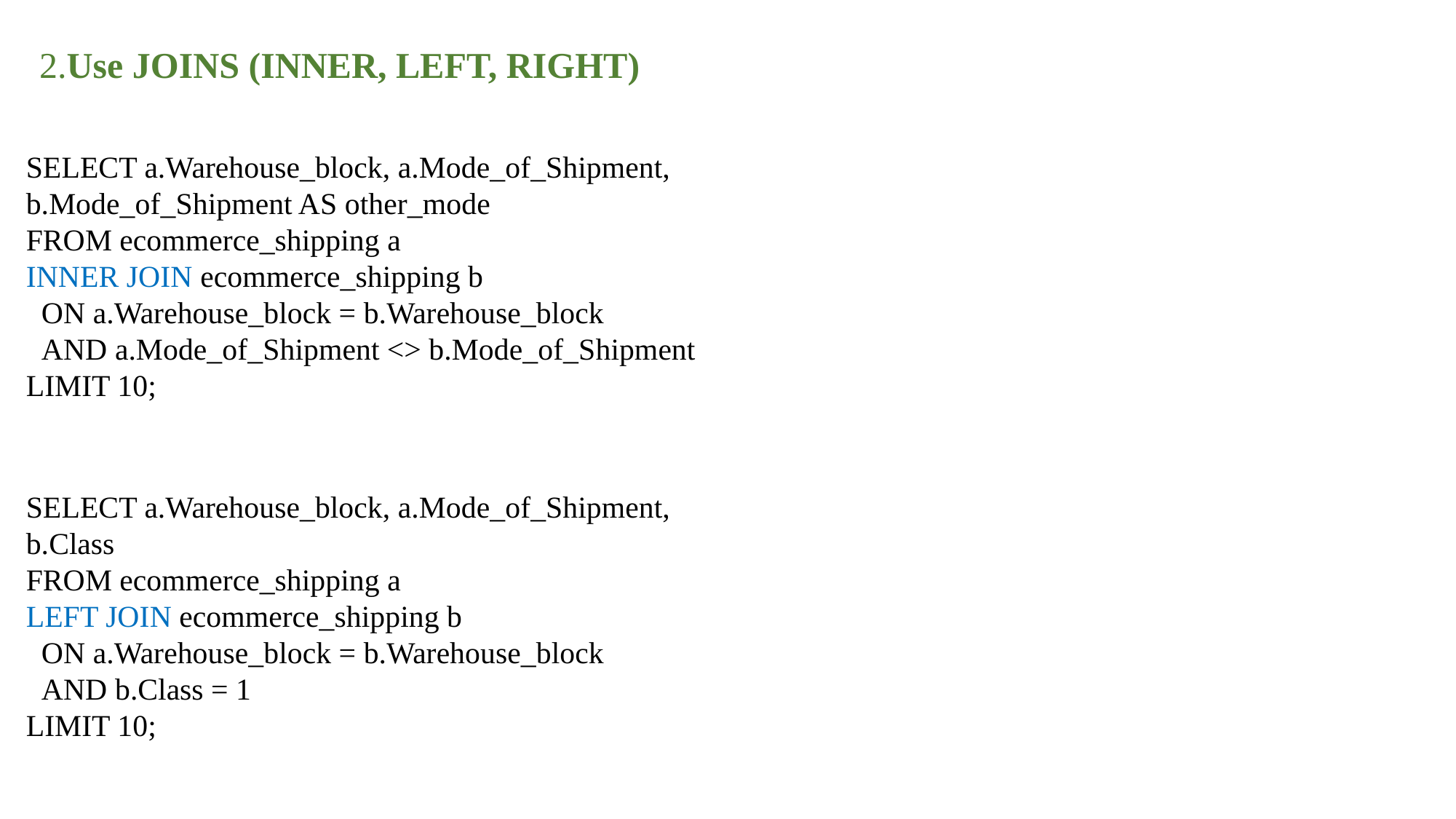

2.Use JOINS (INNER, LEFT, RIGHT)

SELECT a.Warehouse_block, a.Mode_of_Shipment, b.Mode_of_Shipment AS other_mode
FROM ecommerce_shipping a
INNER JOIN ecommerce_shipping b
  ON a.Warehouse_block = b.Warehouse_block
  AND a.Mode_of_Shipment <> b.Mode_of_Shipment
LIMIT 10;

SELECT a.Warehouse_block, a.Mode_of_Shipment, b.Class
FROM ecommerce_shipping a
LEFT JOIN ecommerce_shipping b
  ON a.Warehouse_block = b.Warehouse_block
  AND b.Class = 1
LIMIT 10;